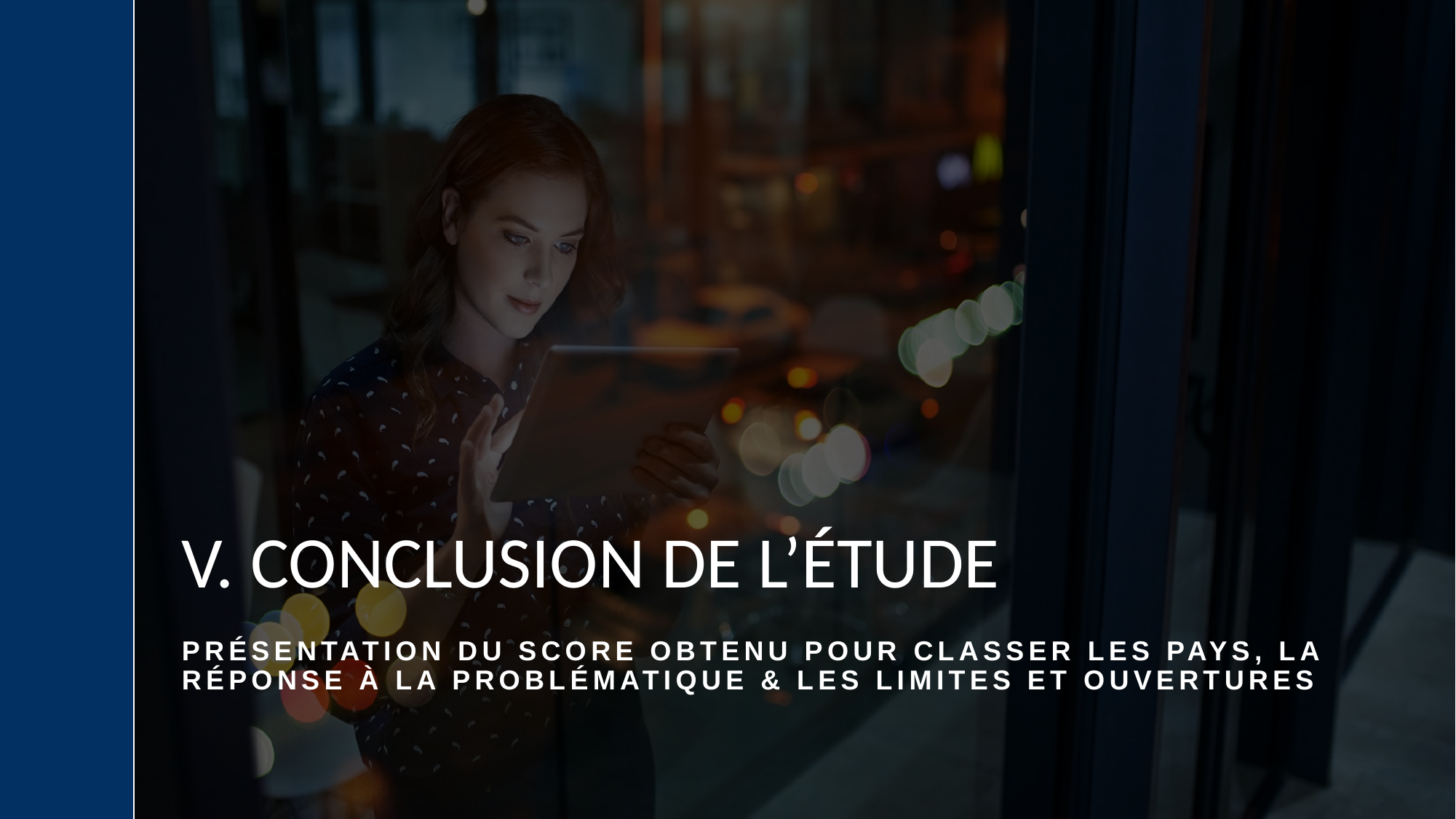

# V. Conclusion de l’étude
Présentation du score obtenu pour classer les pays, la réponse à la problématique & les limites et ouvertures